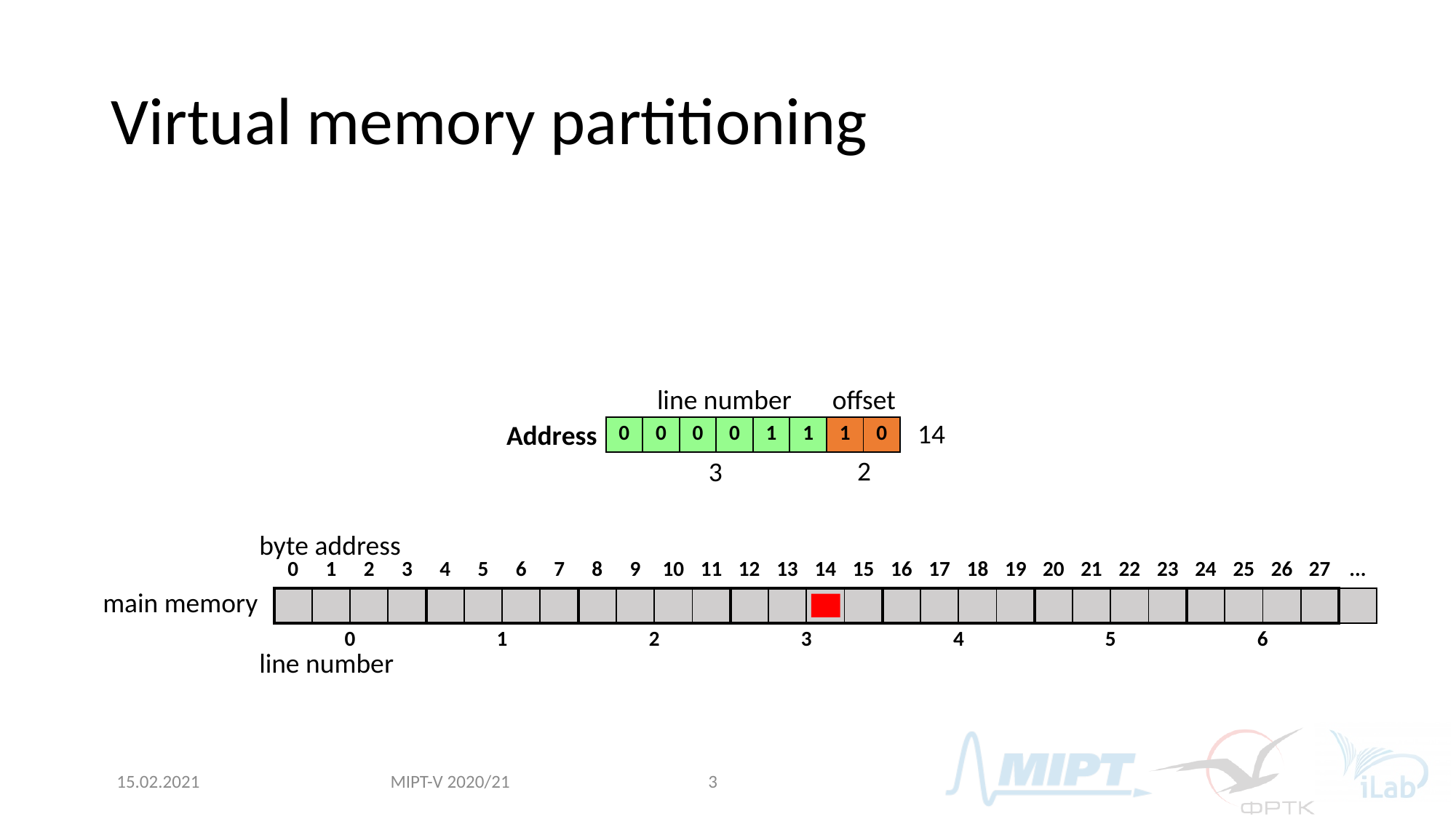

# Virtual memory partitioning
line number
offset
14
Address
| 0 | 0 | 0 | 0 | 1 | 1 | 1 | 0 |
| --- | --- | --- | --- | --- | --- | --- | --- |
|  |  |  |  |  |  |  |  |
| --- | --- | --- | --- | --- | --- | --- | --- |
2
3
byte address
| 0 | 1 | 2 | 3 | 4 | 5 | 6 | 7 | 8 | 9 | 10 | 11 | 12 | 13 | 14 | 15 | 16 | 17 | 18 | 19 | 20 | 21 | 22 | 23 | 24 | 25 | 26 | 27 | ... |
| --- | --- | --- | --- | --- | --- | --- | --- | --- | --- | --- | --- | --- | --- | --- | --- | --- | --- | --- | --- | --- | --- | --- | --- | --- | --- | --- | --- | --- |
|  |  |  |  |  |  |  |  |  |  |  |  |  |  |  |  |  |  |  |  |  |  |  |  |  |  |  |  |  |
| 0 |  |  |  | 1 |  |  |  | 2 |  |  |  | 3 |  |  |  | 4 |  |  |  | 5 |  |  |  | 6 |  |  |  |  |
main memory

line number
MIPT-V 2020/21
15.02.2021